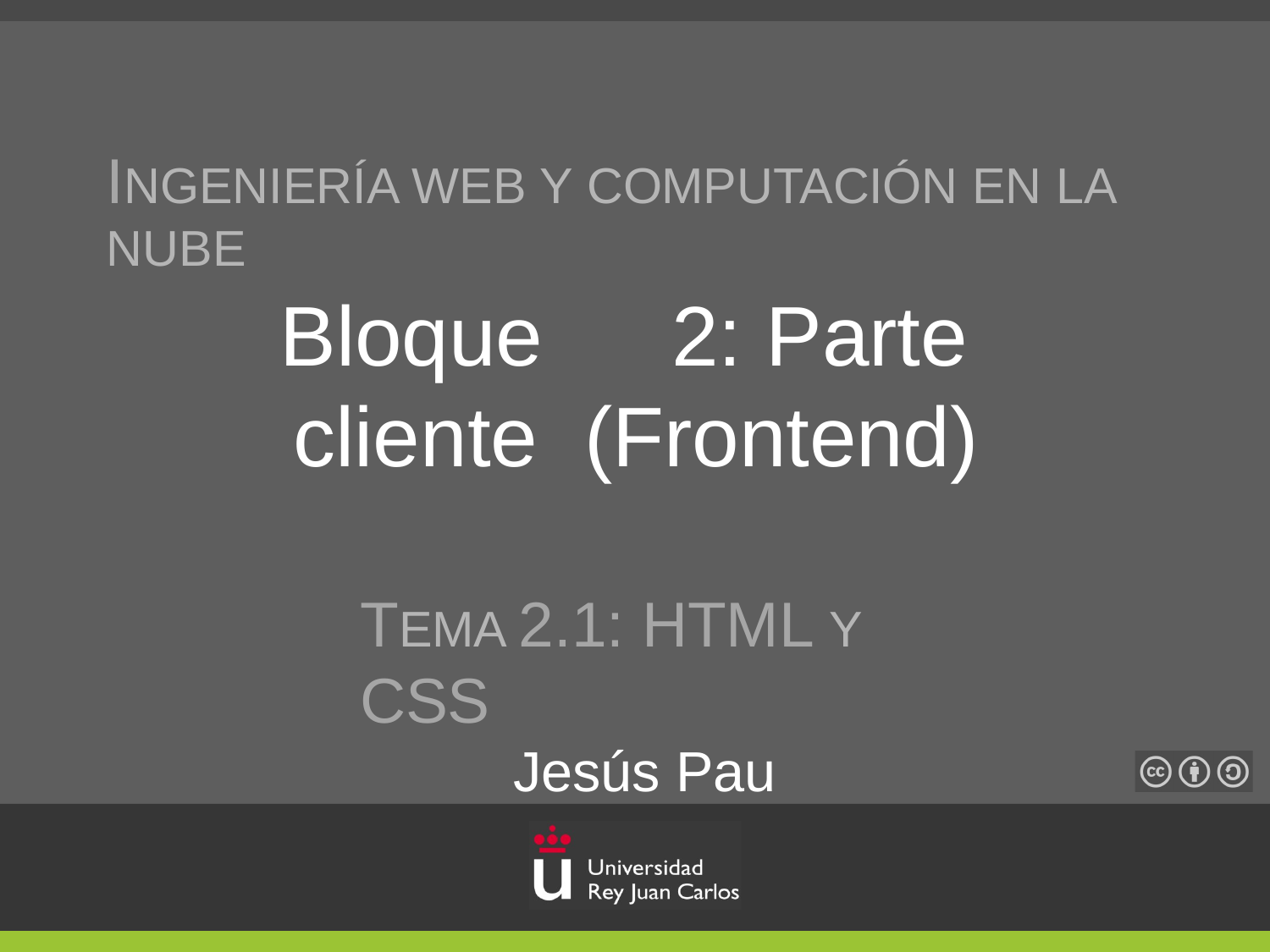

# INGENIERÍA WEB Y COMPUTACIÓN EN LA NUBE
Bloque	2: Parte	cliente  (Frontend)
TEMA 2.1: HTML Y CSS
Jesús Pau